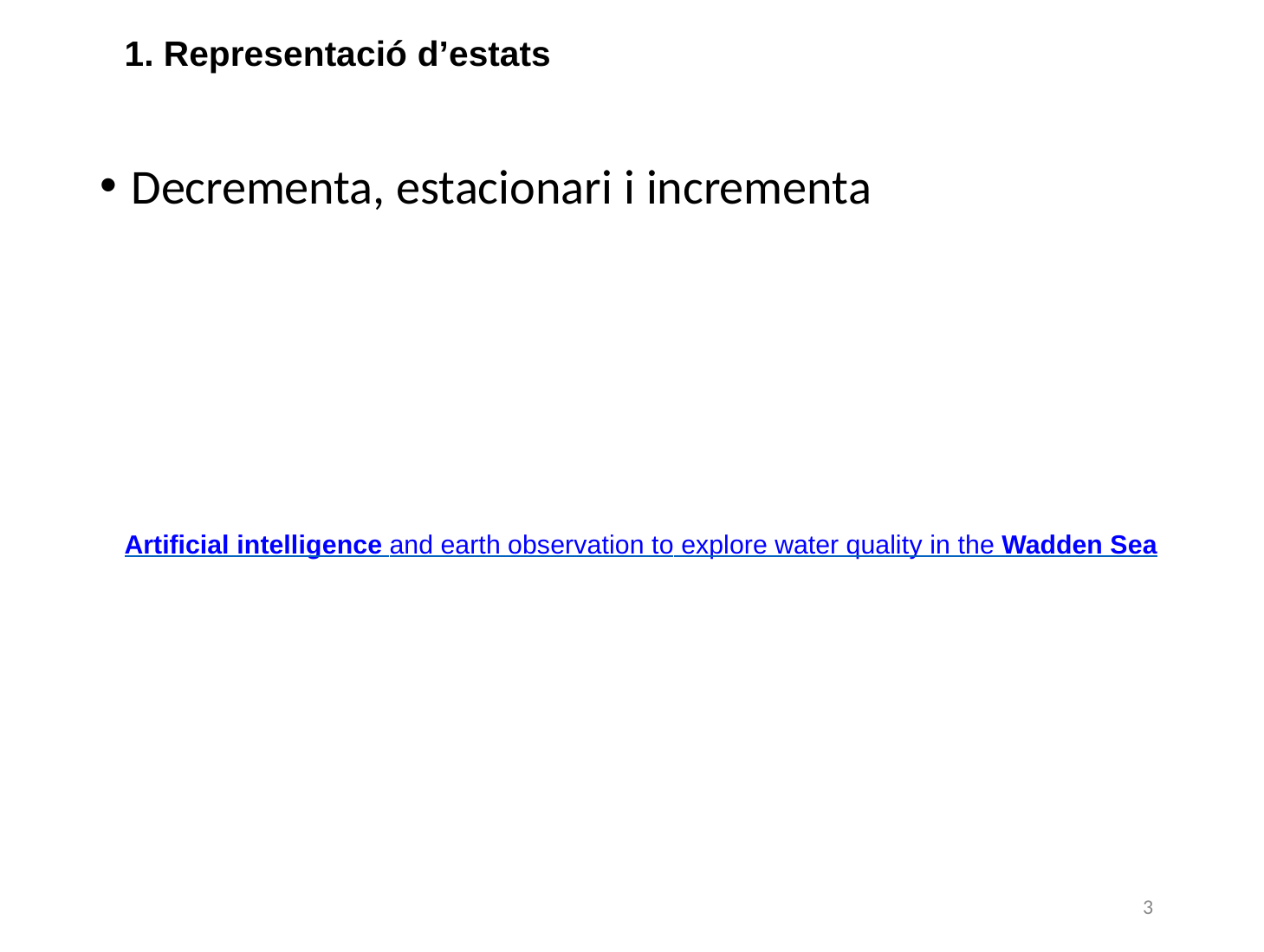

# 1. Representació d’estats
Decrementa, estacionari i incrementa
Artificial intelligence and earth observation to explore water quality in the Wadden Sea
3